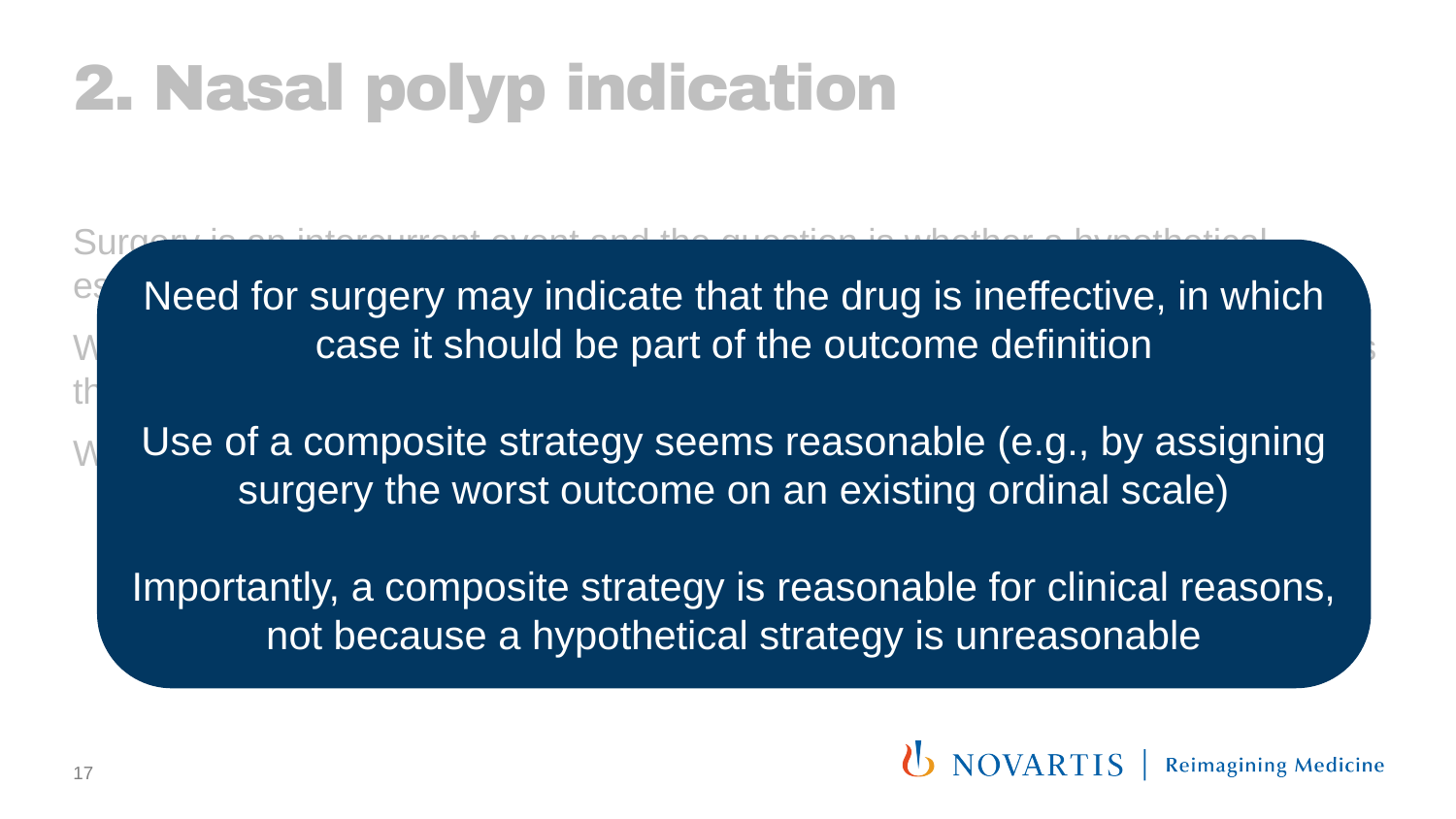

# 2. Nasal polyp indication
Surgery is an intercurrent event and the question is whether a hypothetical estimand (‘if surgery had not been made available’) is clinically meaningful
While surgery is common clinical practice, arguing that a hypothetical estimand is therefore neither of clinical nor of regulatory interest leaves room for ambiguity
What if the decision to perform surgery is optional, for example:
at the discretion of the investigator?
due to regional differences?
comorbidities limit some patients to have the surgery?
Need for surgery may indicate that the drug is ineffective, in which case it should be part of the outcome definition

Use of a composite strategy seems reasonable (e.g., by assigning surgery the worst outcome on an existing ordinal scale)

Importantly, a composite strategy is reasonable for clinical reasons, not because a hypothetical strategy is unreasonable
17